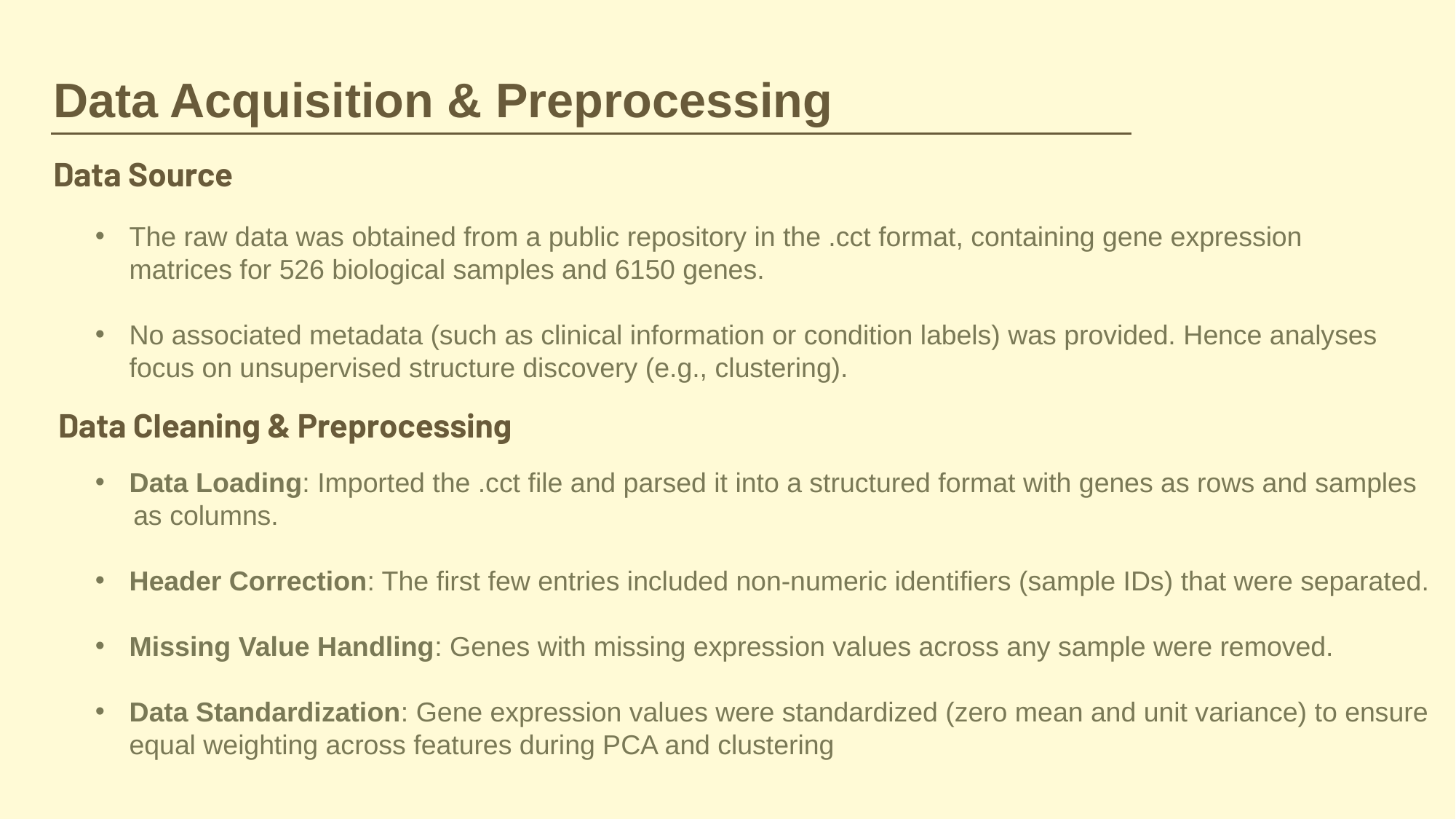

Data Acquisition & Preprocessing
Data Source

The raw data was obtained from a public repository in the .cct format, containing gene expression matrices for 526 biological samples and 6150 genes.

No associated metadata (such as clinical information or condition labels) was provided. Hence analyses focus on unsupervised structure discovery (e.g., clustering).
Data Cleaning & Preprocessing
Data Loading: Imported the .cct file and parsed it into a structured format with genes as rows and samples
     as columns.

Header Correction: The first few entries included non-numeric identifiers (sample IDs) that were separated.

Missing Value Handling: Genes with missing expression values across any sample were removed.

Data Standardization: Gene expression values were standardized (zero mean and unit variance) to ensure equal weighting across features during PCA and clustering